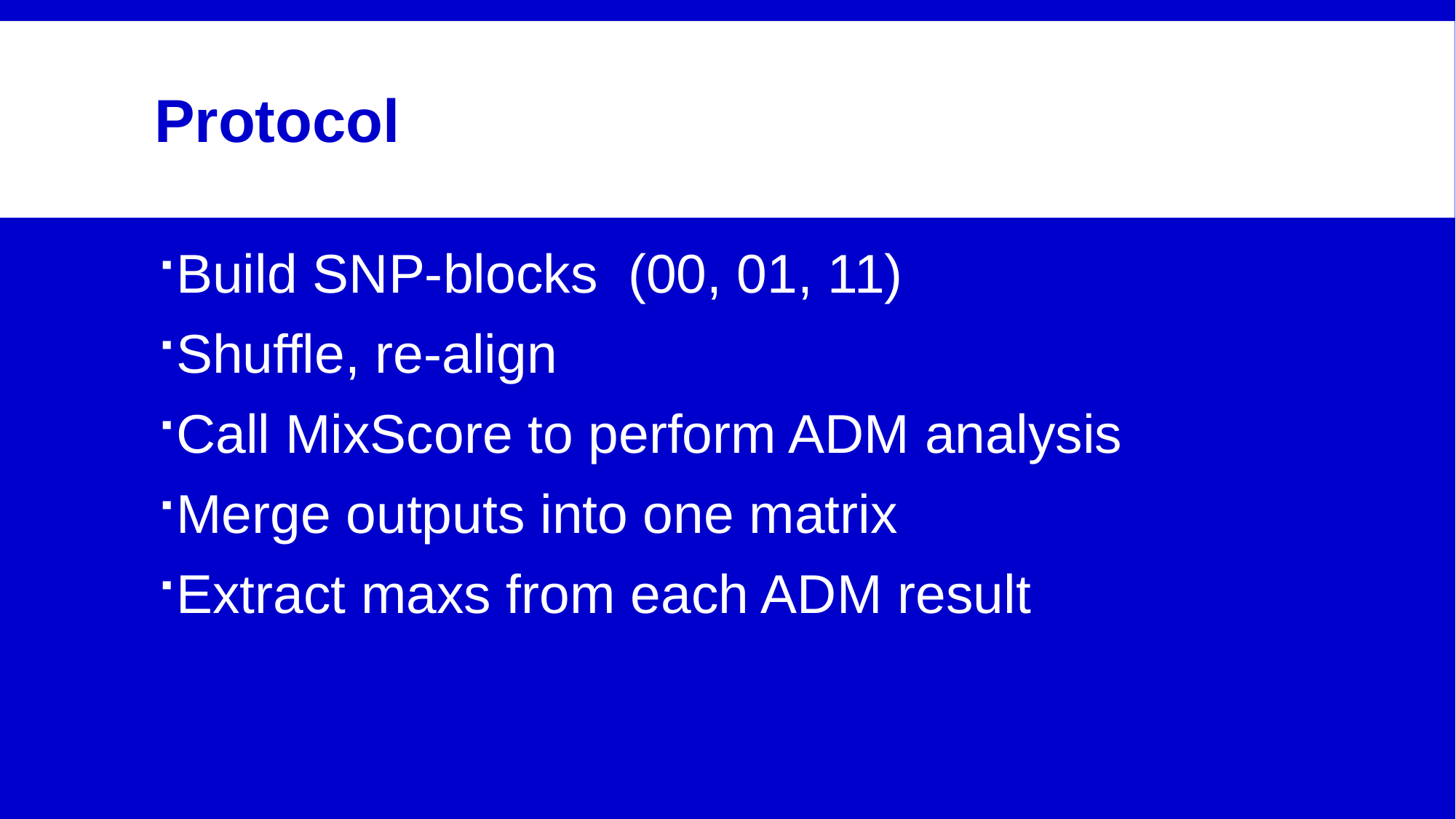

# Protocol
Build SNP-blocks  (00, 01, 11)
Shuffle, re-align
Call MixScore to perform ADM analysis
Merge outputs into one matrix
Extract maxs from each ADM result